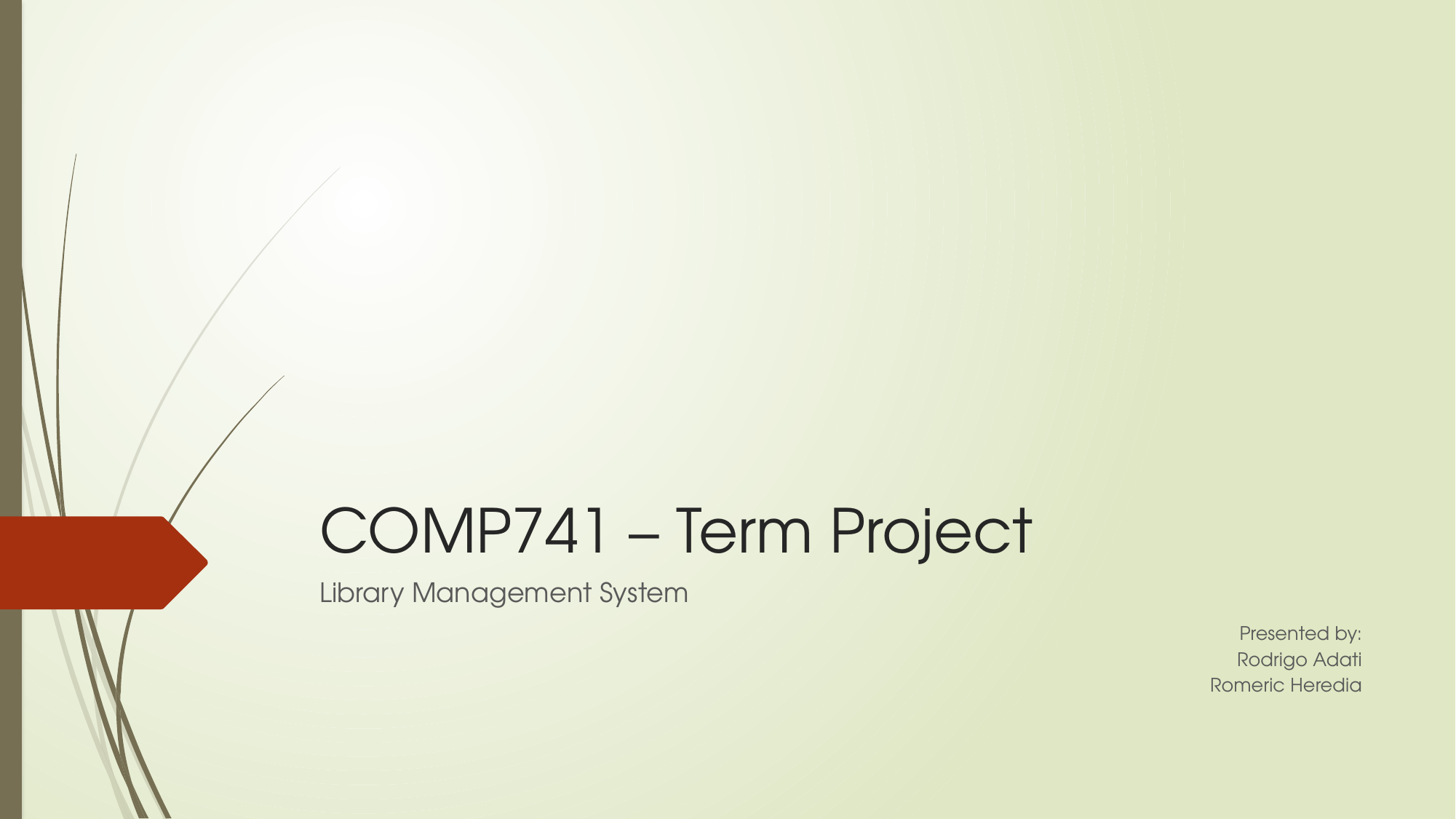

# COMP741 – Term Project
Library Management System

Presented by:
Rodrigo Adati
Romeric Heredia